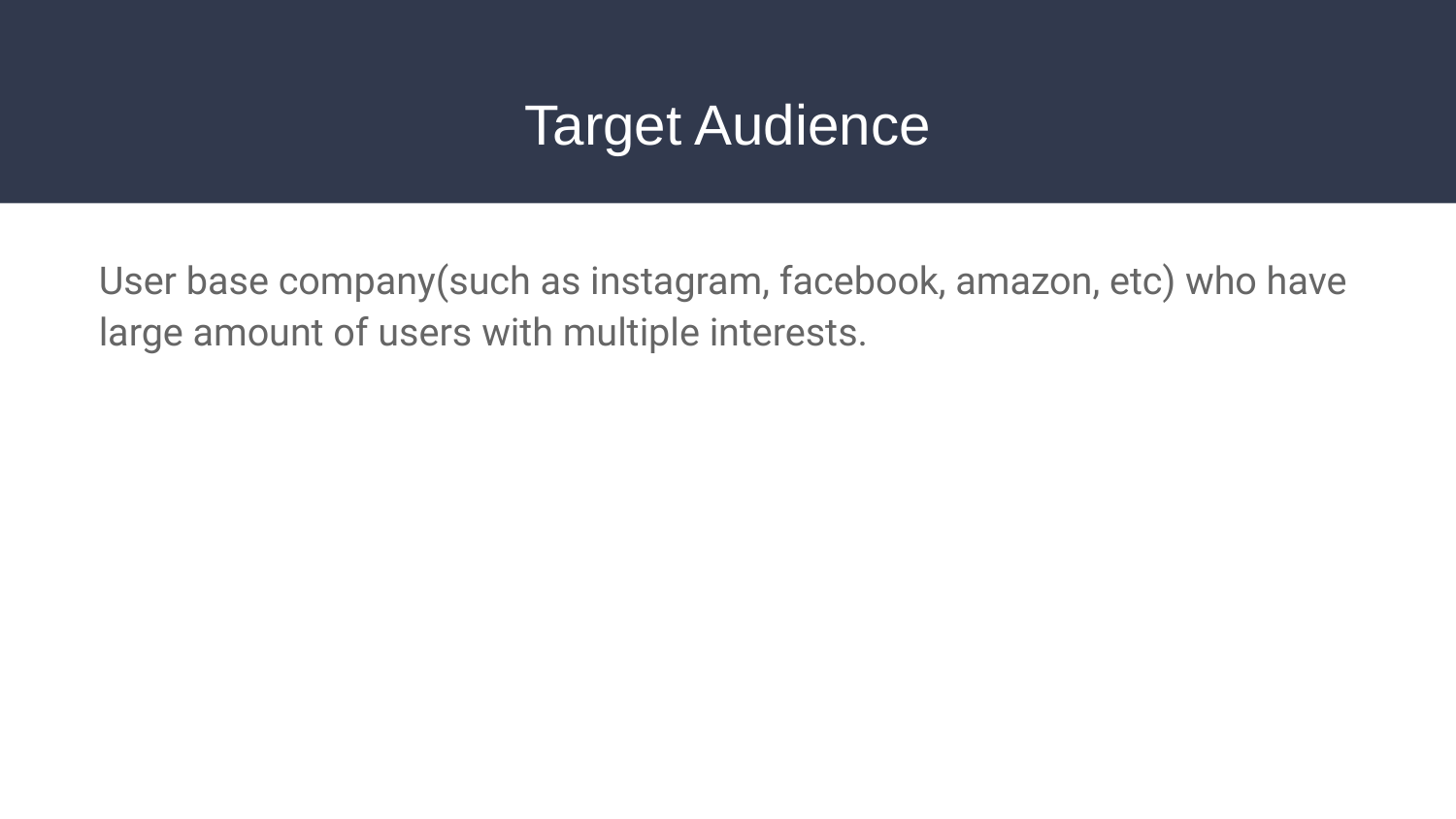

# Target Audience
User base company(such as instagram, facebook, amazon, etc) who have large amount of users with multiple interests.